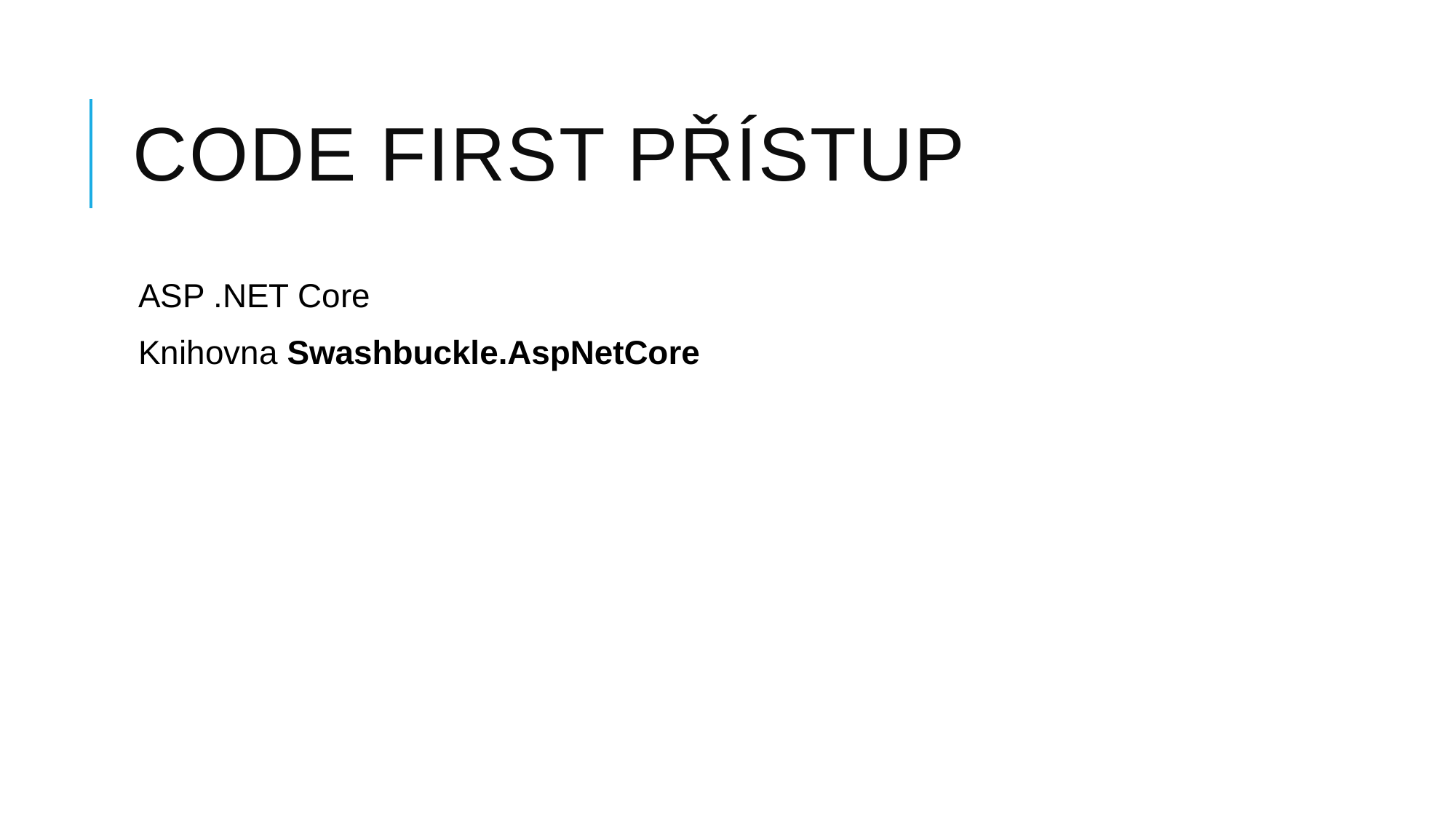

# Code First přístup
ASP .NET Core
Knihovna Swashbuckle.AspNetCore